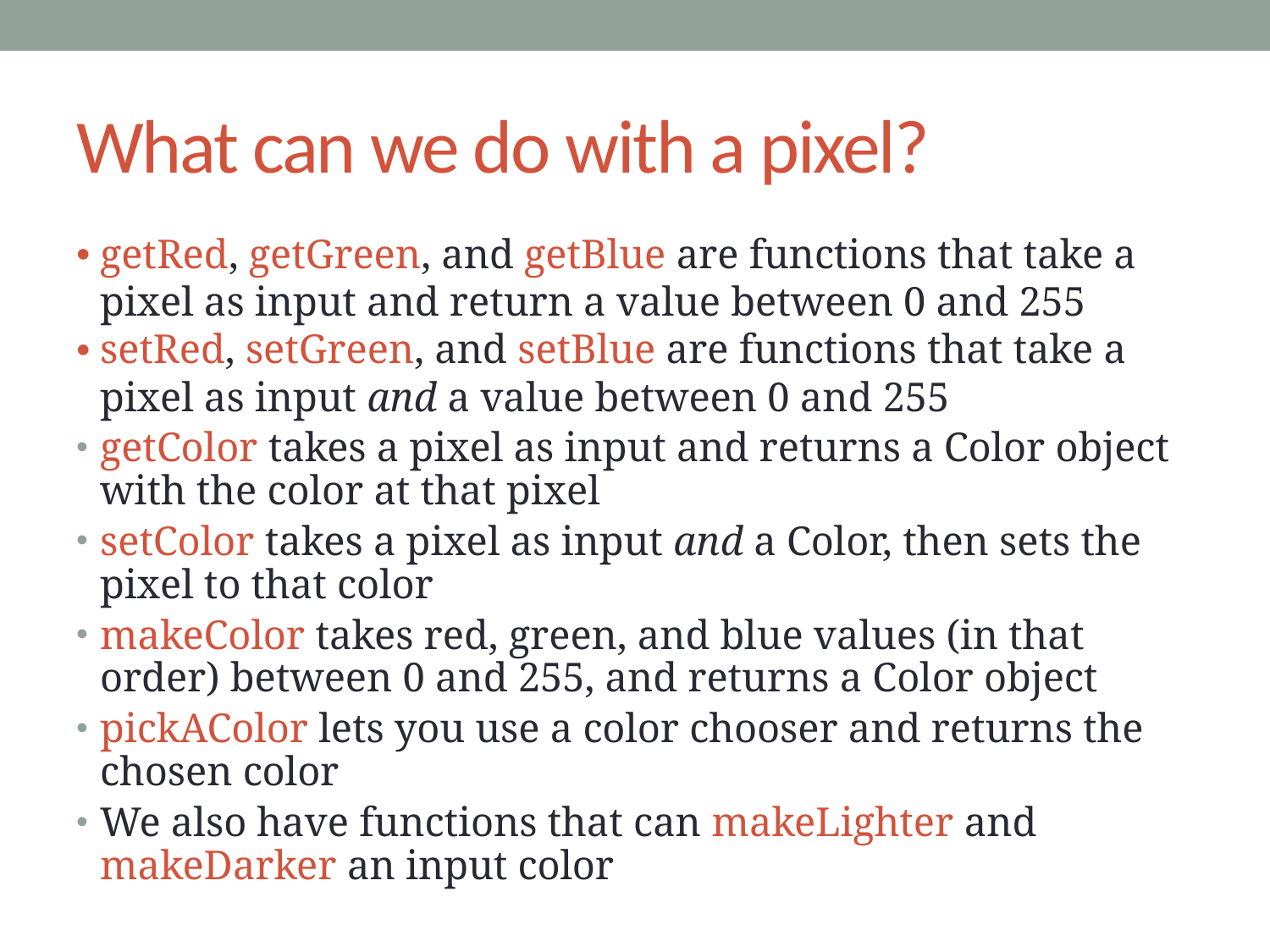

# What can we do with a pixel?
getRed, getGreen, and getBlue are functions that take a pixel as input and return a value between 0 and 255
setRed, setGreen, and setBlue are functions that take a pixel as input and a value between 0 and 255
getColor takes a pixel as input and returns a Color object with the color at that pixel
setColor takes a pixel as input and a Color, then sets the pixel to that color
makeColor takes red, green, and blue values (in that order) between 0 and 255, and returns a Color object
pickAColor lets you use a color chooser and returns the chosen color
We also have functions that can makeLighter and makeDarker an input color